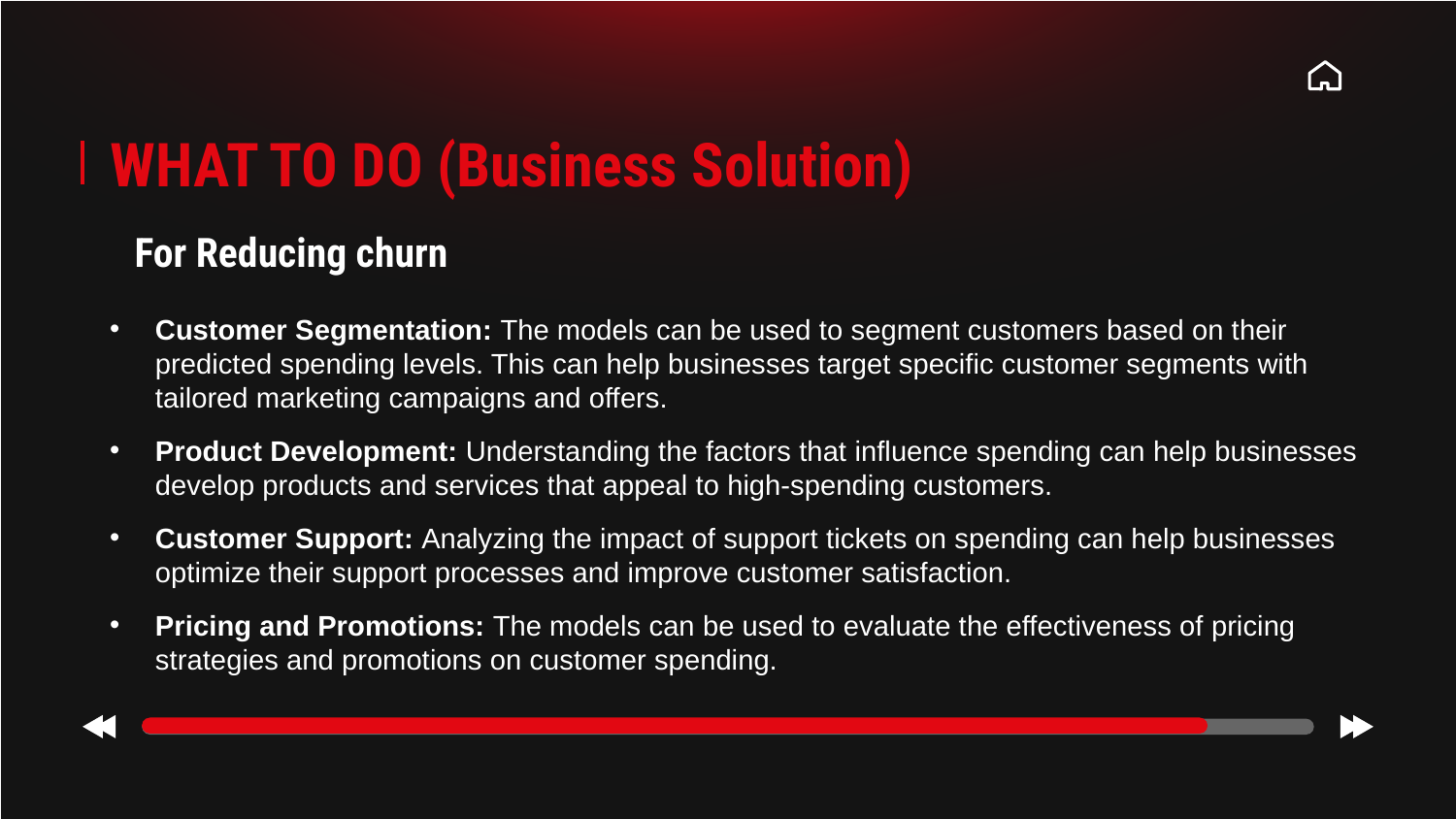

# WHAT TO DO (Business Solution)
For Reducing churn
Customer Segmentation: The models can be used to segment customers based on their predicted spending levels. This can help businesses target specific customer segments with tailored marketing campaigns and offers.

Product Development: Understanding the factors that influence spending can help businesses develop products and services that appeal to high-spending customers.

Customer Support: Analyzing the impact of support tickets on spending can help businesses optimize their support processes and improve customer satisfaction.

Pricing and Promotions: The models can be used to evaluate the effectiveness of pricing strategies and promotions on customer spending.